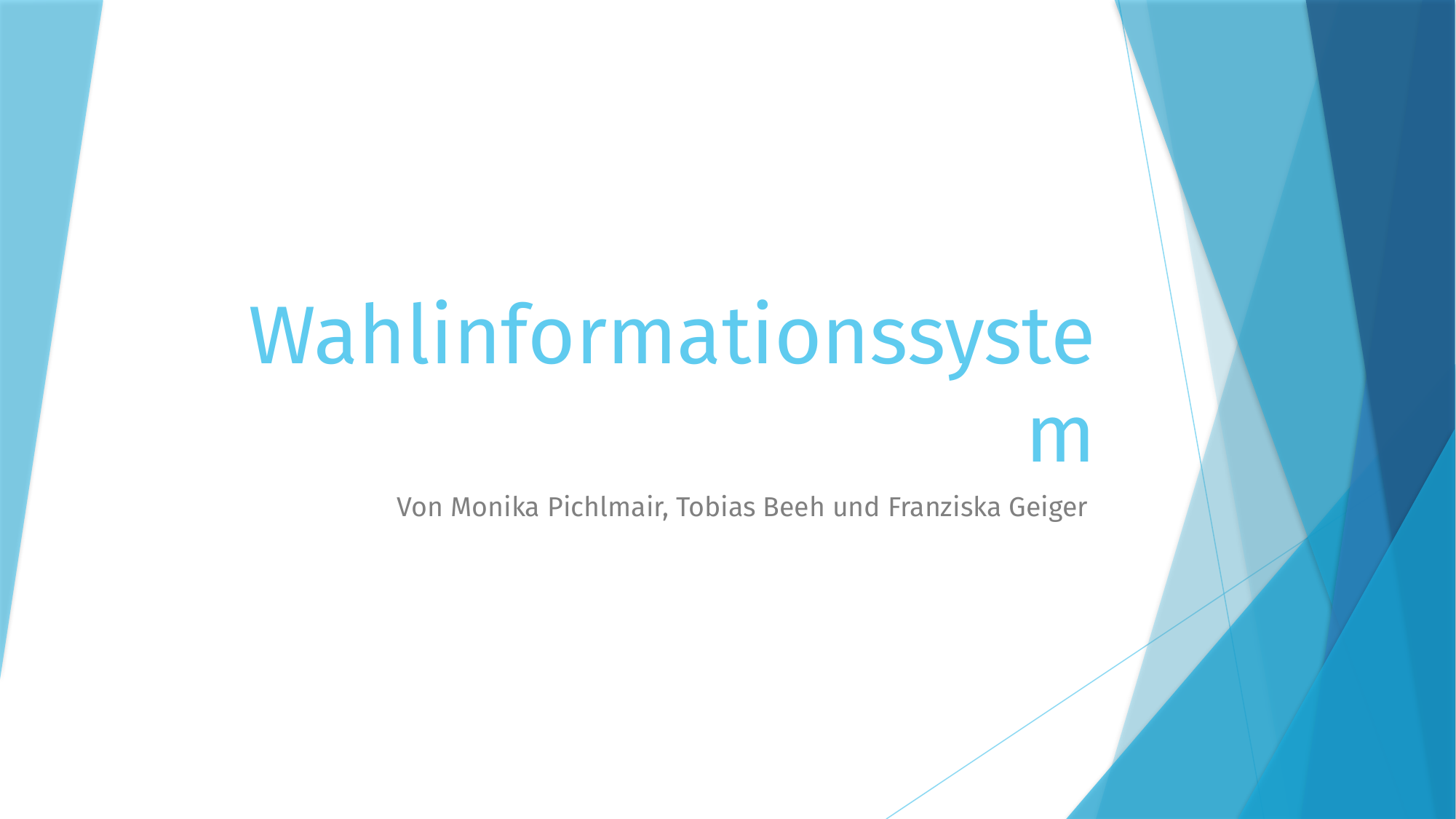

# Wahlinformationssystem
Von Monika Pichlmair, Tobias Beeh und Franziska Geiger